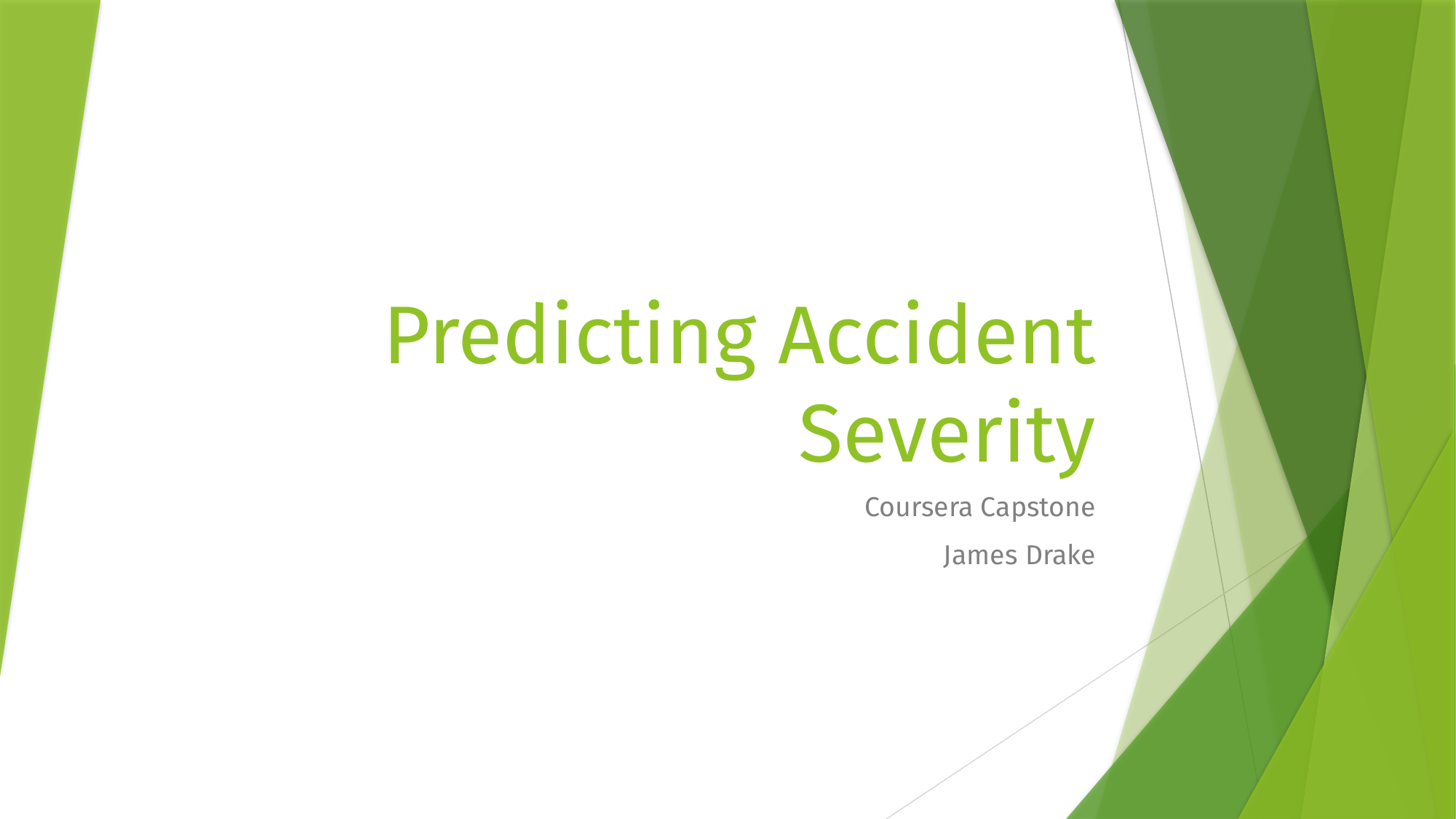

# Predicting Accident Severity
Coursera Capstone
James Drake